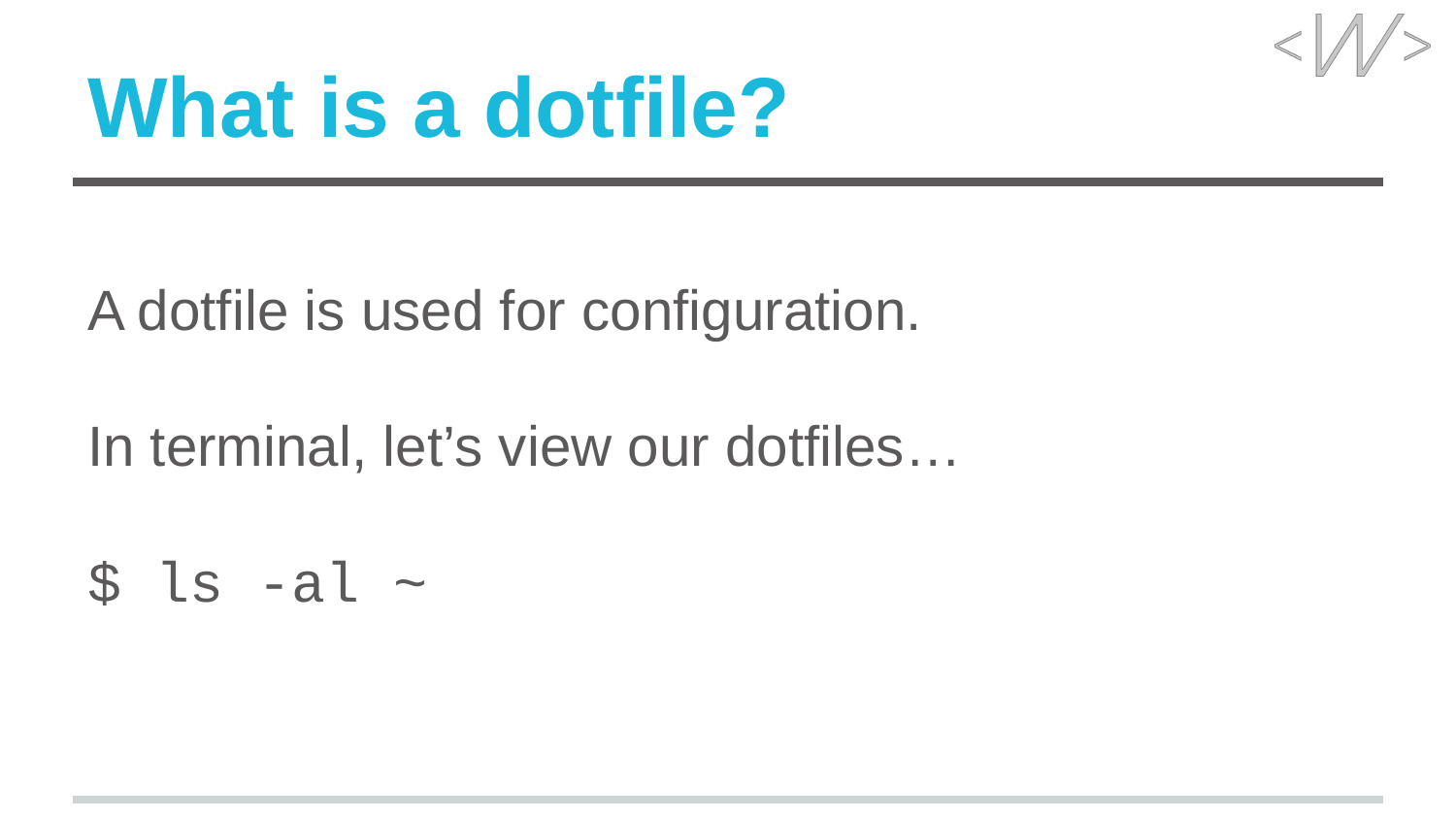

# What is a dotfile?

A dotfile is used for configuration.

In terminal, let’s view our dotfiles…

$ ls -al ~